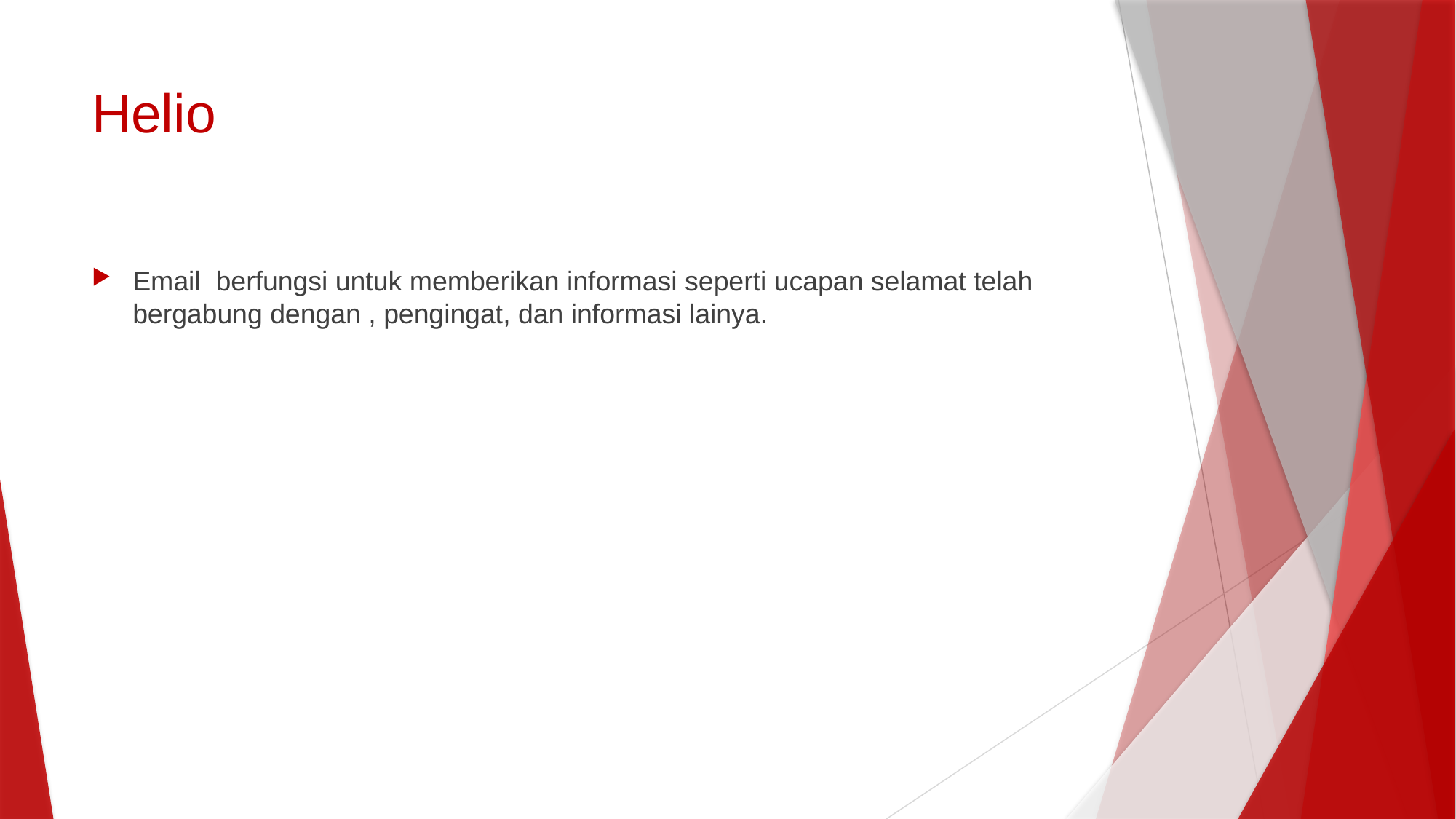

# Helio
Email  berfungsi untuk memberikan informasi seperti ucapan selamat telah bergabung dengan , pengingat, dan informasi lainya.